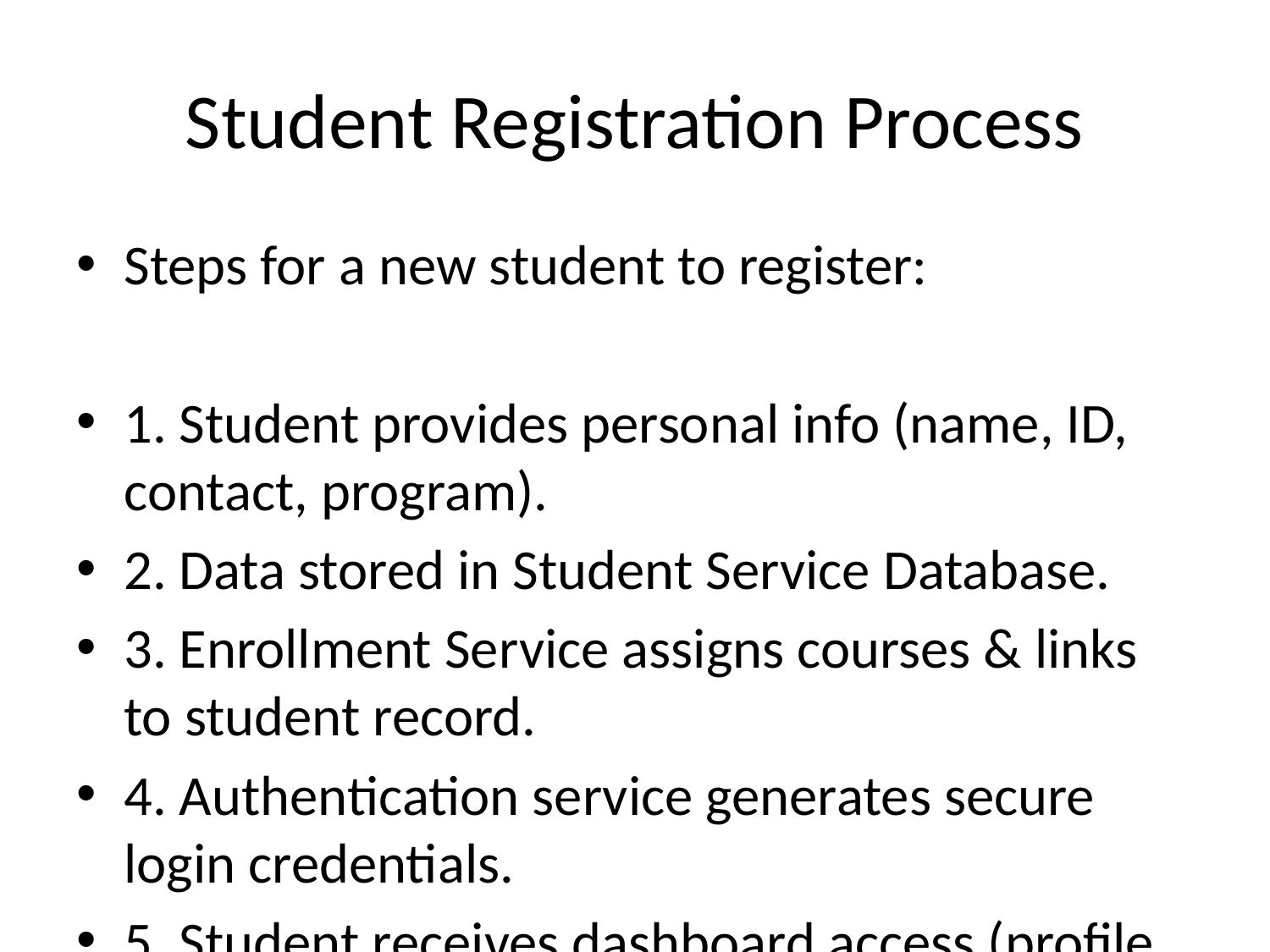

# Student Registration Process
Steps for a new student to register:

1. Student provides personal info (name, ID, contact, program).
2. Data stored in Student Service Database.
3. Enrollment Service assigns courses & links to student record.
4. Authentication service generates secure login credentials.
5. Student receives dashboard access (profile, enrolled courses, fees, dorm, cafeteria).
6. Student can update personal info, request services, and track progress.